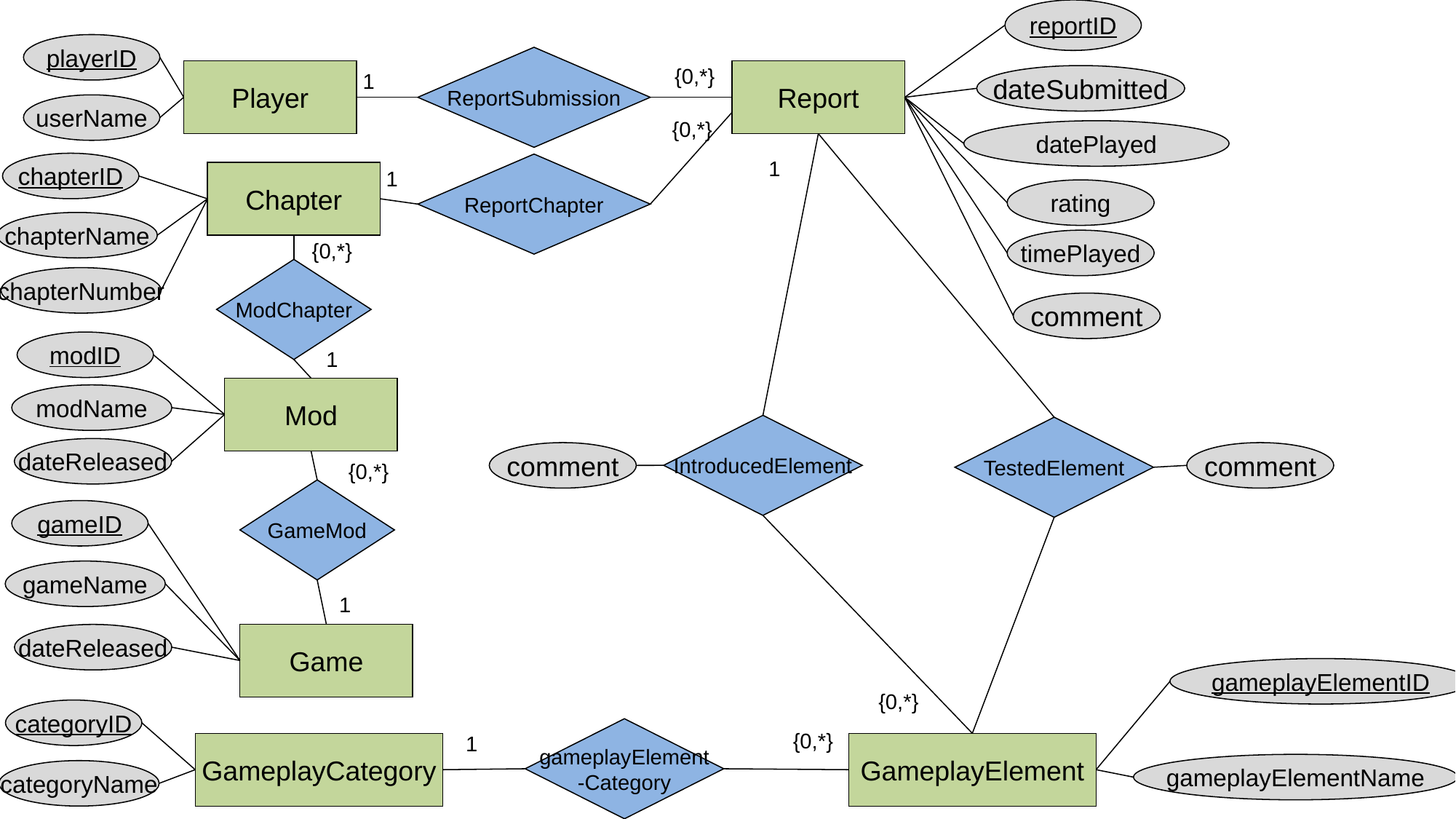

reportID
playerID
{0,*}
Player
Report
1
userName
ReportSubmission
dateSubmitted
{0,*}
datePlayed
1
chapterID
ReportChapter
1
Chapter
rating
chapterName
timePlayed
{0,*}
ModChapter
chapterNumber
comment
modID
1
Mod
modName
IntroducedElement
TestedElement
dateReleased
comment
comment
{0,*}
GameMod
gameID
gameName
1
Game
dateReleased
gameplayElementID
{0,*}
categoryID
gameplayElement
-Category
{0,*}
1
GameplayCategory
GameplayElement
gameplayElementName
categoryName